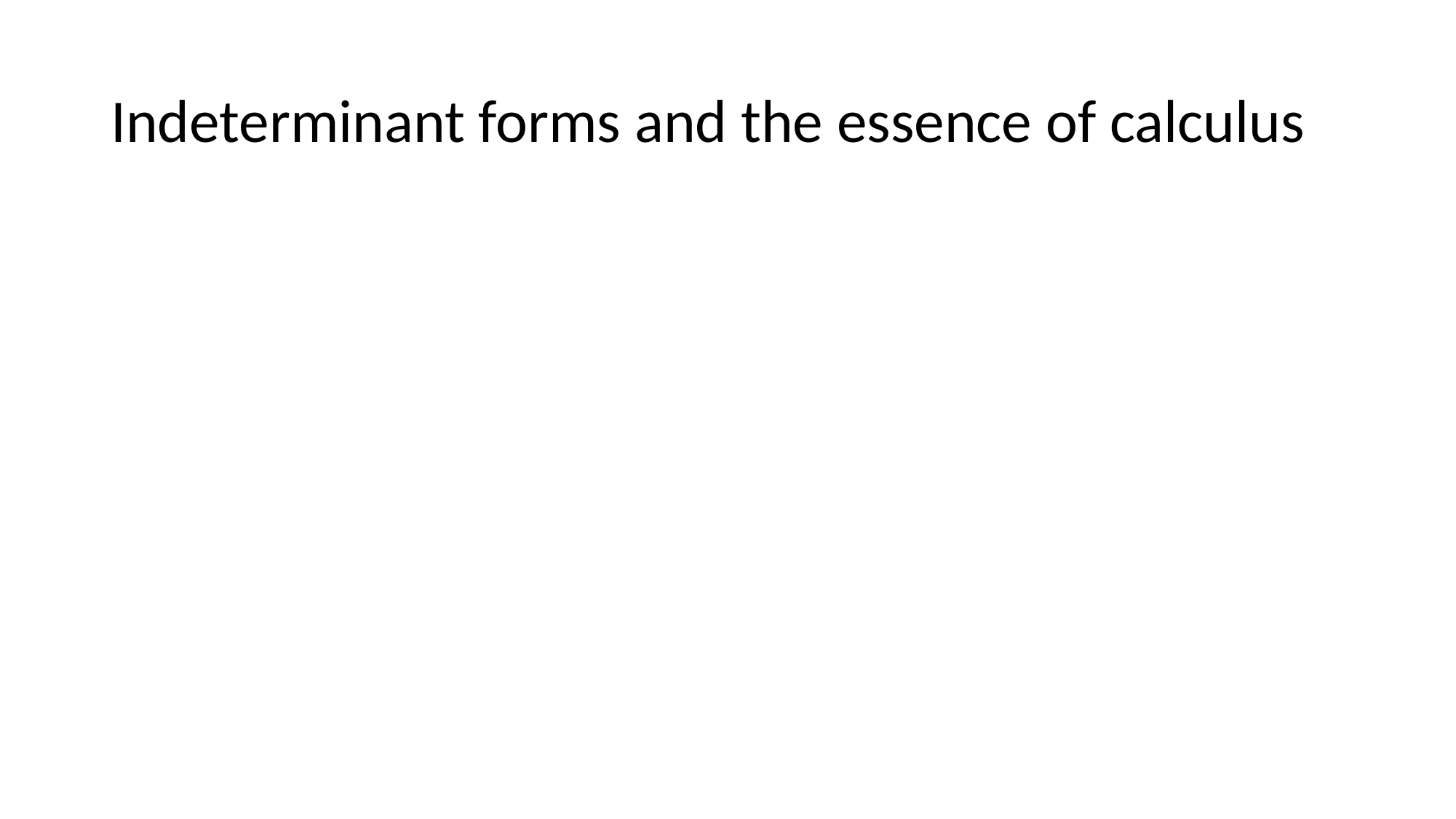

# Indeterminant forms and the essence of calculus